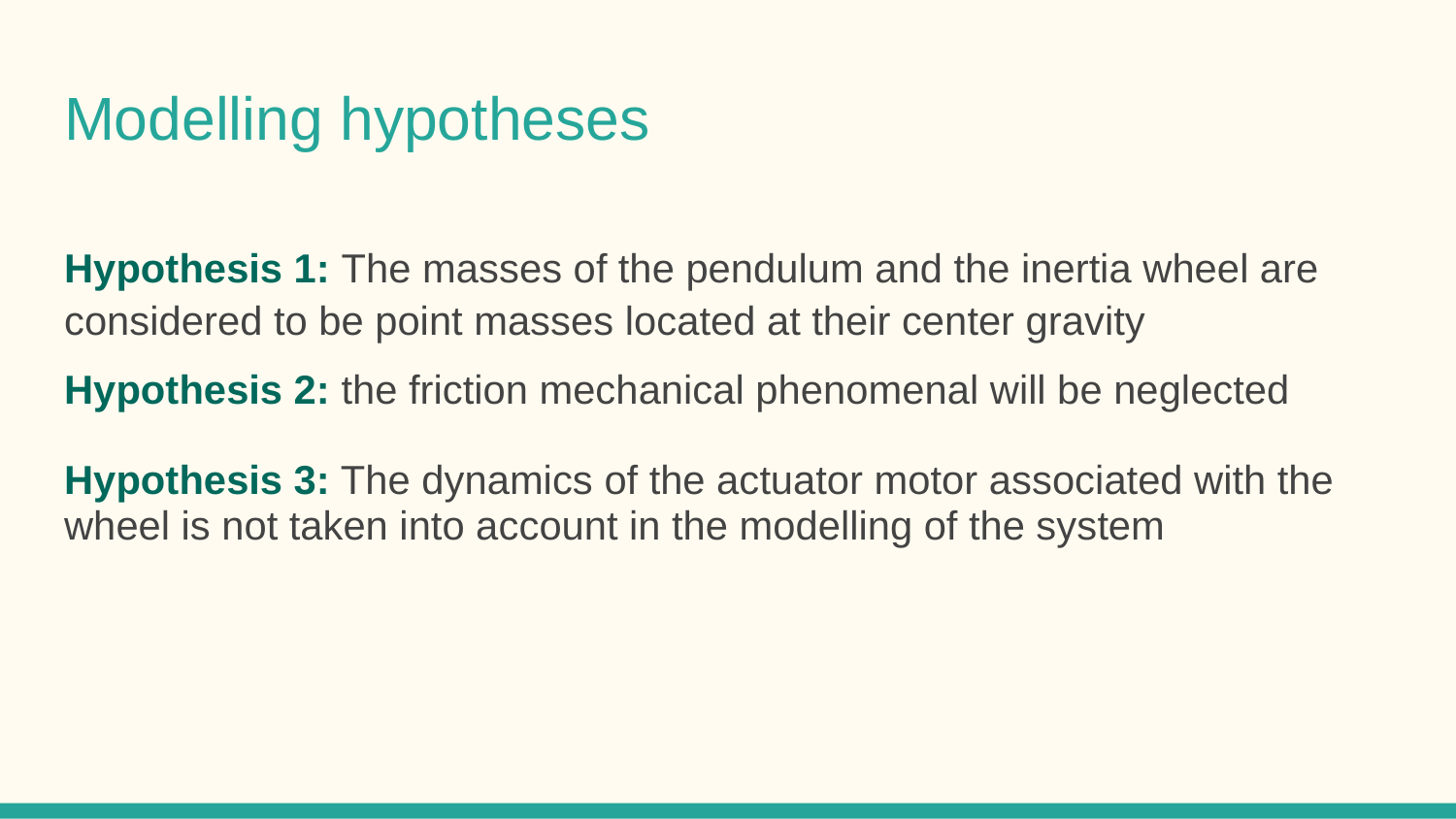

# Modelling hypotheses
Hypothesis 1: The masses of the pendulum and the inertia wheel are considered to be point masses located at their center gravity
Hypothesis 2: the friction mechanical phenomenal will be neglected

Hypothesis 3: The dynamics of the actuator motor associated with the wheel is not taken into account in the modelling of the system